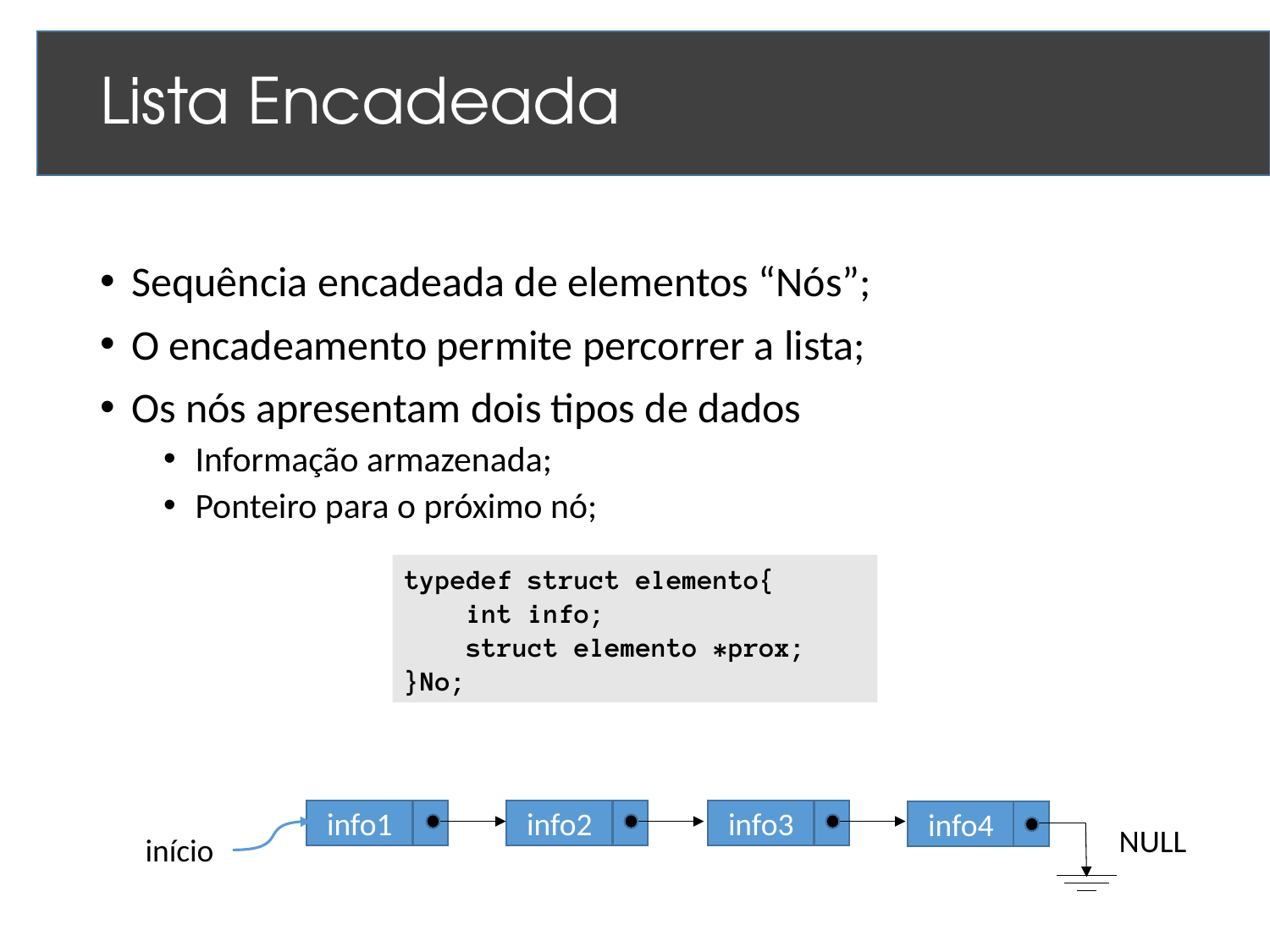

# Lista Encadeada

Sequência encadeada de elementos “Nós”;
O encadeamento permite percorrer a lista;
Os nós apresentam dois tipos de dados
Informação armazenada;
Ponteiro para o próximo nó;
typedef struct elemento{
    int info;
    struct elemento *prox;
}No;
info1

info2

info3

info4

NULL

início